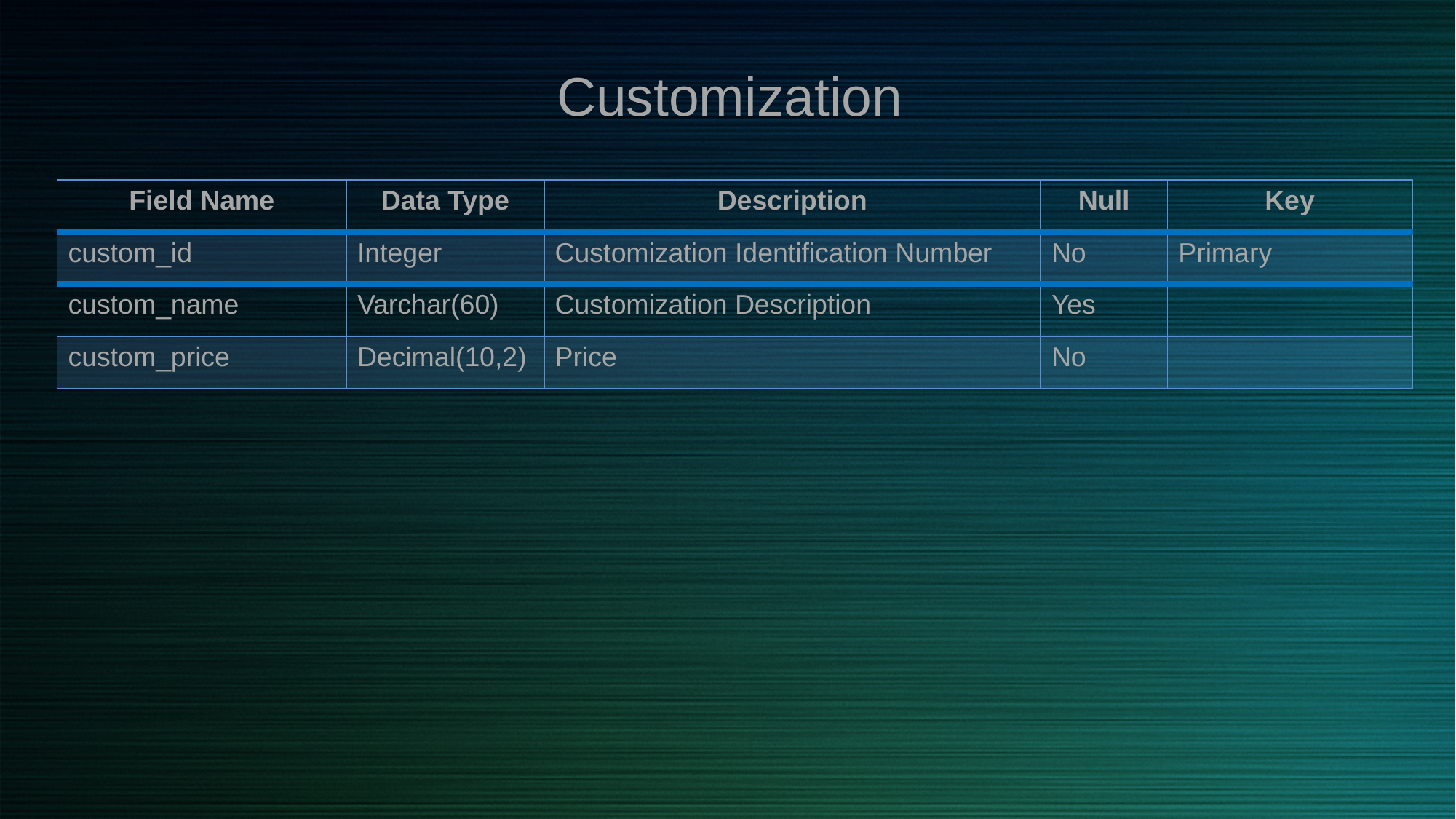

Customization
| Field Name | Data Type | Description | Null | Key |
| --- | --- | --- | --- | --- |
| custom\_id | Integer | Customization Identification Number | No | Primary |
| custom\_name | Varchar(60) | Customization Description | Yes |  |
| custom\_price | Decimal(10,2) | Price | No |  |